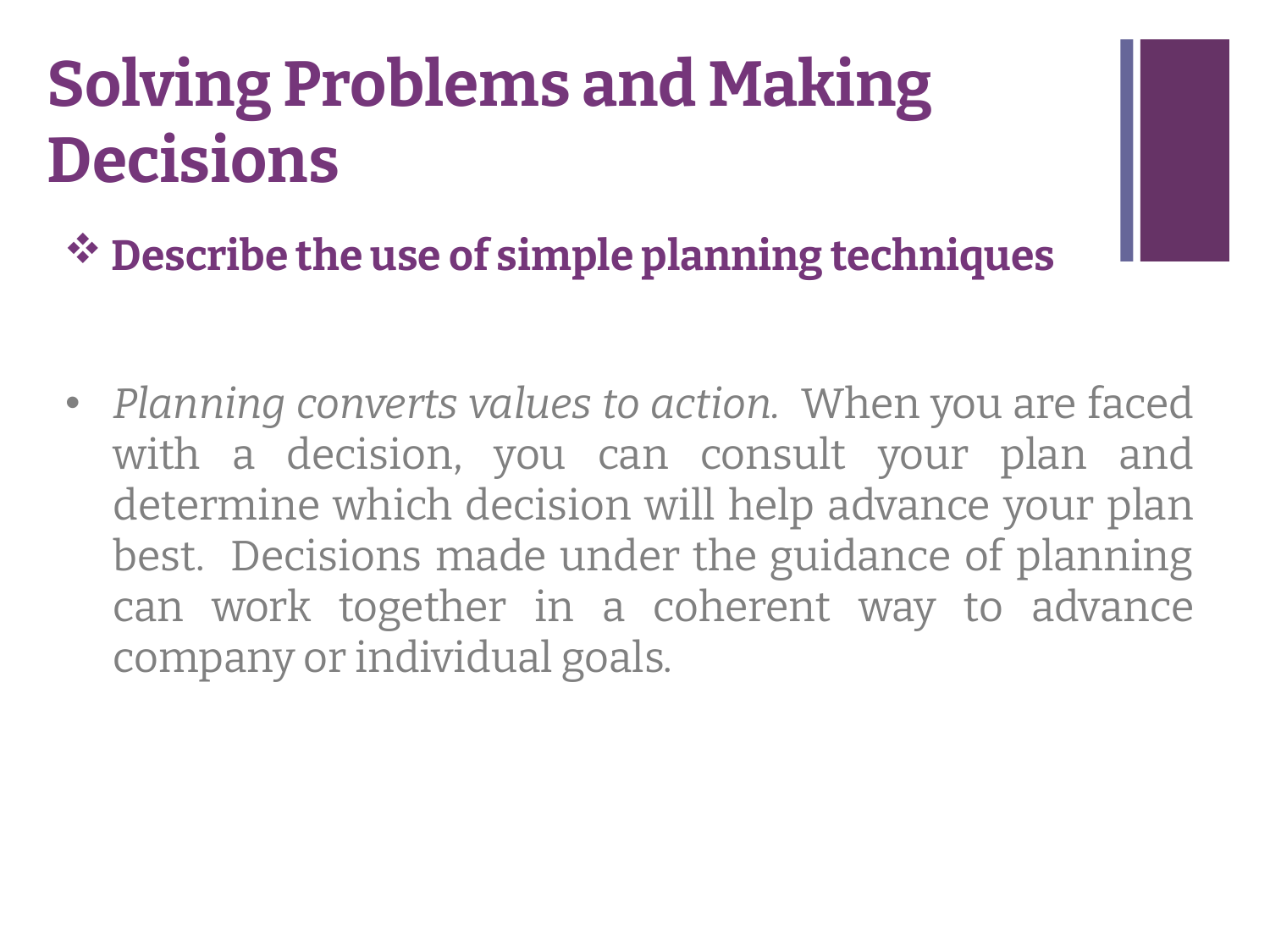

Solving Problems and Making Decisions
Describe the use of simple planning techniques
Planning converts values to action.  When you are faced with a decision, you can consult your plan and determine which decision will help advance your plan best.  Decisions made under the guidance of planning can work together in a coherent way to advance company or individual goals.